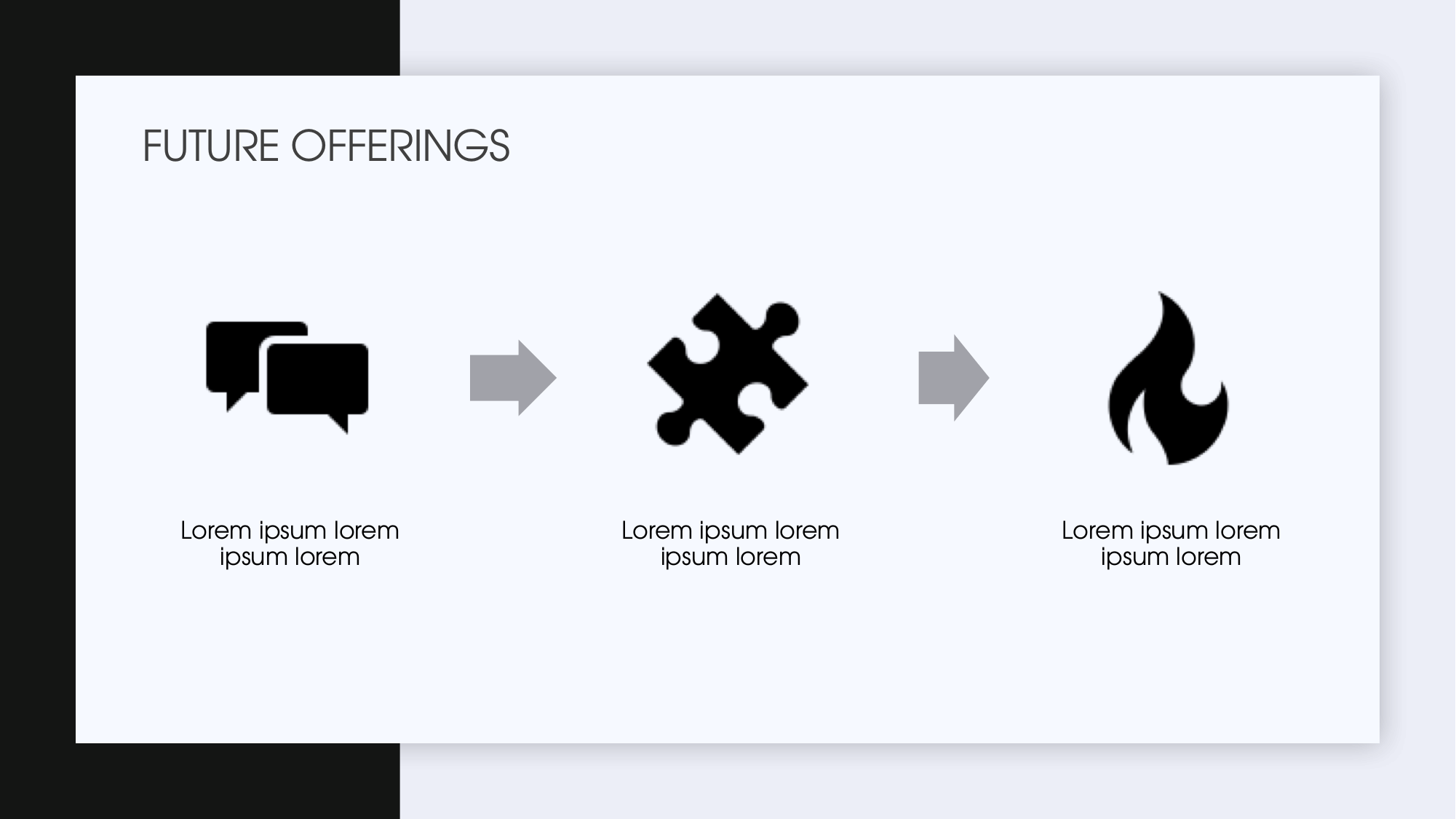

# Future offerings
Lorem ipsum lorem ipsum lorem

Lorem ipsum lorem ipsum lorem

Lorem ipsum lorem ipsum lorem